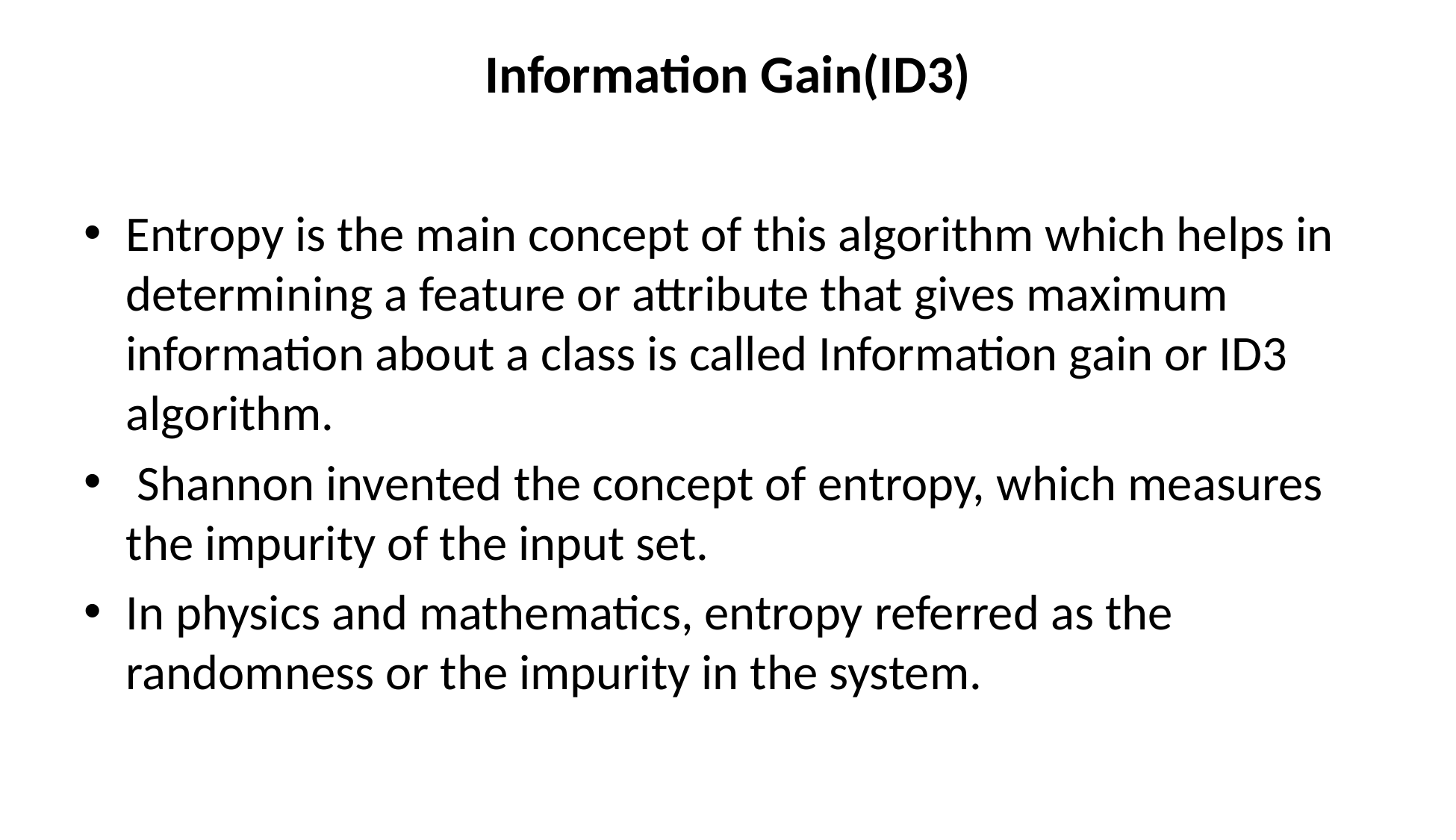

# Information Gain(ID3)
Entropy is the main concept of this algorithm which helps in determining a feature or attribute that gives maximum information about a class is called Information gain or ID3 algorithm.
 Shannon invented the concept of entropy, which measures the impurity of the input set.
In physics and mathematics, entropy referred as the randomness or the impurity in the system.